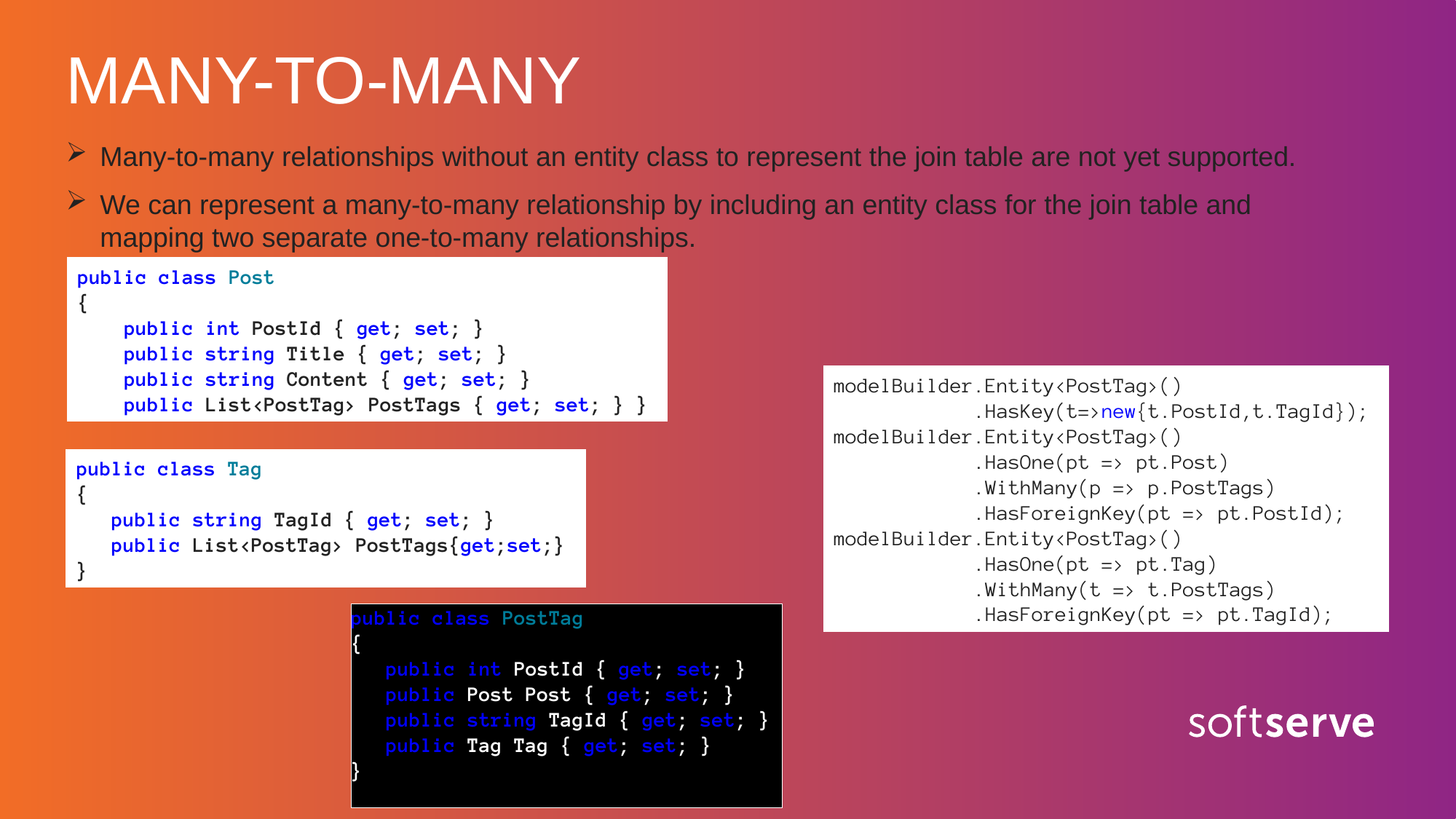

# MANY-TO-MANY
Many-to-many relationships without an entity class to represent the join table are not yet supported.
We can represent a many-to-many relationship by including an entity class for the join table and mapping two separate one-to-many relationships.

public class Post
{
    public int PostId { get; set; }
    public string Title { get; set; }
    public string Content { get; set; }
    public List<PostTag> PostTags { get; set; } }
modelBuilder.Entity<PostTag>()
            .HasKey(t=>new{t.PostId,t.TagId});
modelBuilder.Entity<PostTag>()
            .HasOne(pt => pt.Post)
            .WithMany(p => p.PostTags)
            .HasForeignKey(pt => pt.PostId); modelBuilder.Entity<PostTag>()
            .HasOne(pt => pt.Tag)
            .WithMany(t => t.PostTags)
            .HasForeignKey(pt => pt.TagId);
public class Tag
{
   public string TagId { get; set; }
   public List<PostTag> PostTags{get;set;}
}
public class PostTag
{
   public int PostId { get; set; }
   public Post Post { get; set; }
   public string TagId { get; set; }
   public Tag Tag { get; set; }
}